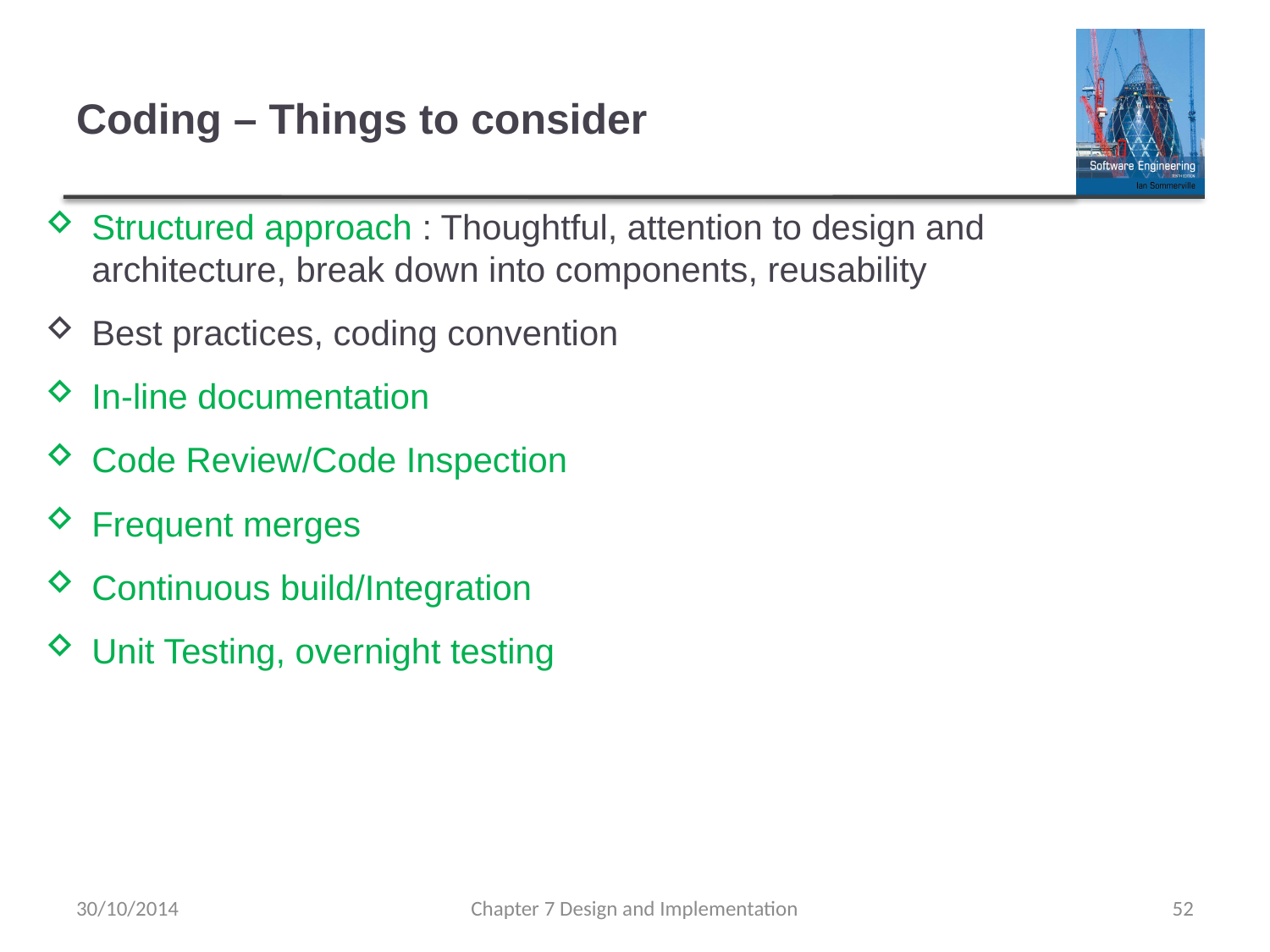

# Coding – Things to consider
Structured approach : Thoughtful, attention to design and architecture, break down into components, reusability
Best practices, coding convention
In-line documentation
Code Review/Code Inspection
Frequent merges
Continuous build/Integration
Unit Testing, overnight testing

30/10/2014
Chapter 7 Design and Implementation
52